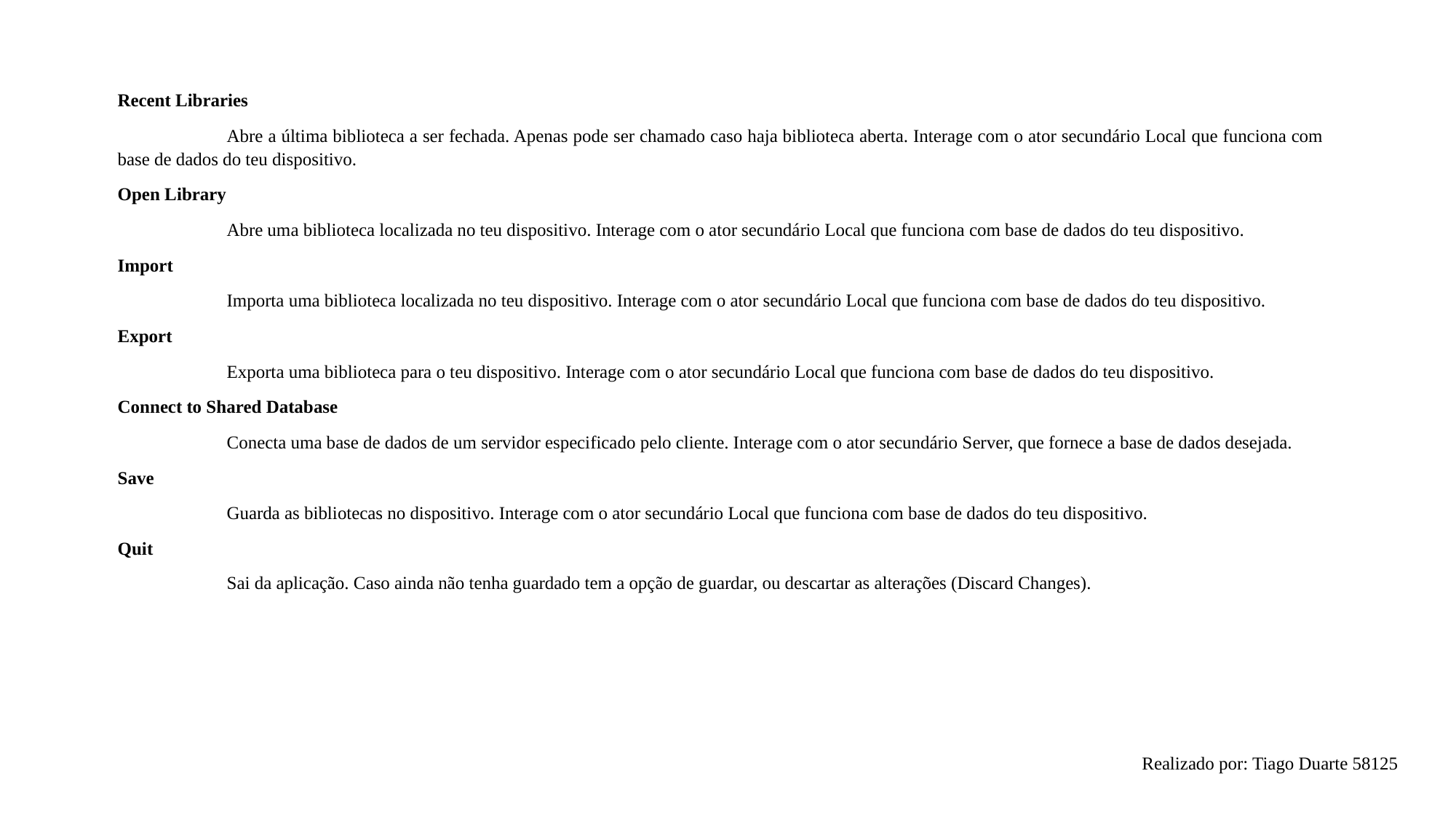

Recent Libraries
	Abre a última biblioteca a ser fechada. Apenas pode ser chamado caso haja biblioteca aberta. Interage com o ator secundário Local que funciona com base de dados do teu dispositivo.
Open Library
	Abre uma biblioteca localizada no teu dispositivo. Interage com o ator secundário Local que funciona com base de dados do teu dispositivo.
Import
	Importa uma biblioteca localizada no teu dispositivo. Interage com o ator secundário Local que funciona com base de dados do teu dispositivo.
Export
	Exporta uma biblioteca para o teu dispositivo. Interage com o ator secundário Local que funciona com base de dados do teu dispositivo.
Connect to Shared Database
	Conecta uma base de dados de um servidor especificado pelo cliente. Interage com o ator secundário Server, que fornece a base de dados desejada.
Save
	Guarda as bibliotecas no dispositivo. Interage com o ator secundário Local que funciona com base de dados do teu dispositivo.
Quit
	Sai da aplicação. Caso ainda não tenha guardado tem a opção de guardar, ou descartar as alterações (Discard Changes).
Realizado por: Tiago Duarte 58125